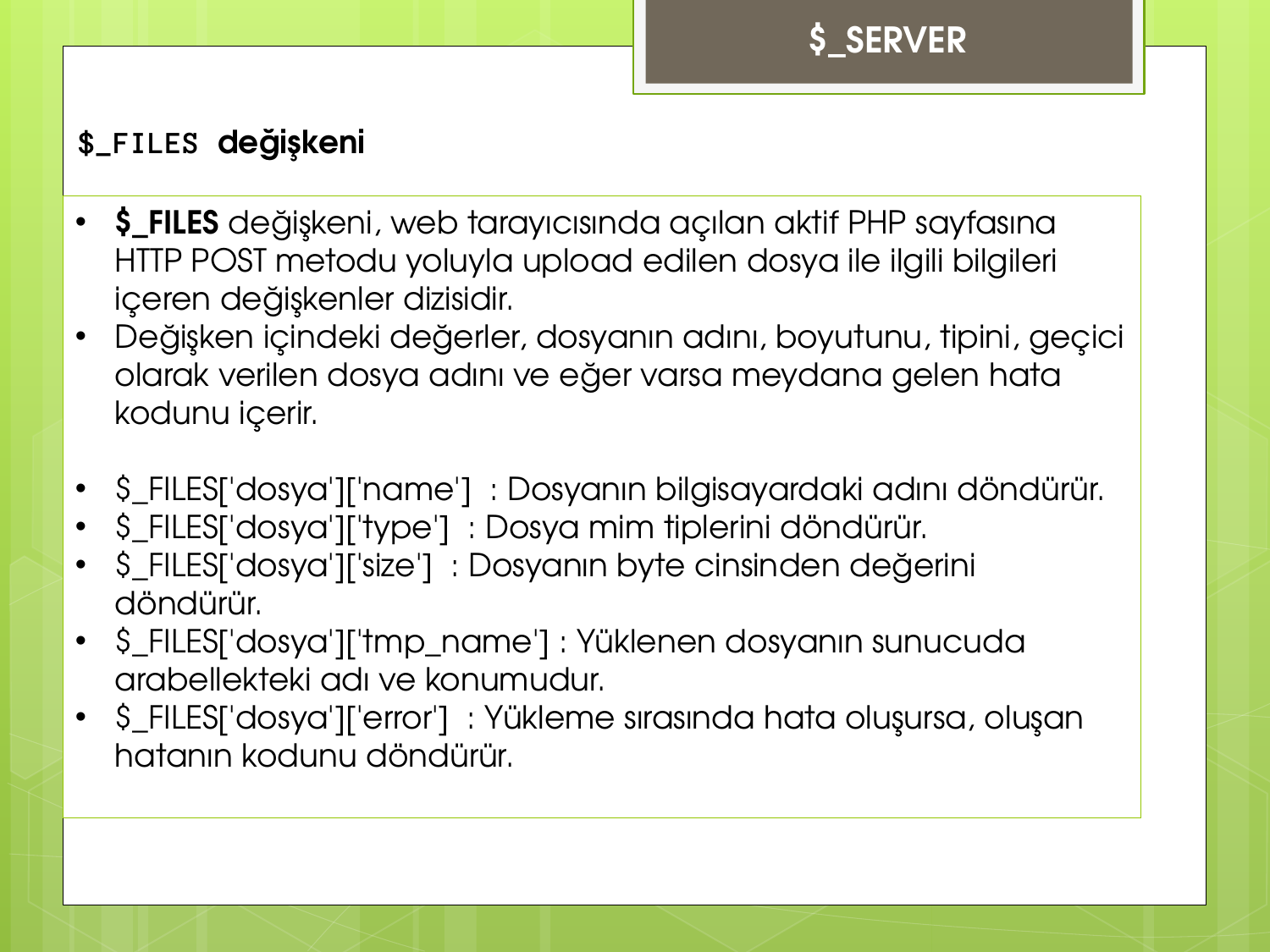

$_SERVER
$_FILES değişkeni
$_FILES değişkeni, web tarayıcısında açılan aktif PHP sayfasına HTTP POST metodu yoluyla upload edilen dosya ile ilgili bilgileri içeren değişkenler dizisidir.
Değişken içindeki değerler, dosyanın adını, boyutunu, tipini, geçici olarak verilen dosya adını ve eğer varsa meydana gelen hata kodunu içerir.

$_FILES['dosya']['name']  : Dosyanın bilgisayardaki adını döndürür.
$_FILES['dosya']['type']  : Dosya mim tiplerini döndürür.
$_FILES['dosya']['size']  : Dosyanın byte cinsinden değerini döndürür.
$_FILES['dosya']['tmp_name'] : Yüklenen dosyanın sunucuda arabellekteki adı ve konumudur.
$_FILES['dosya']['error']  : Yükleme sırasında hata oluşursa, oluşan hatanın kodunu döndürür.